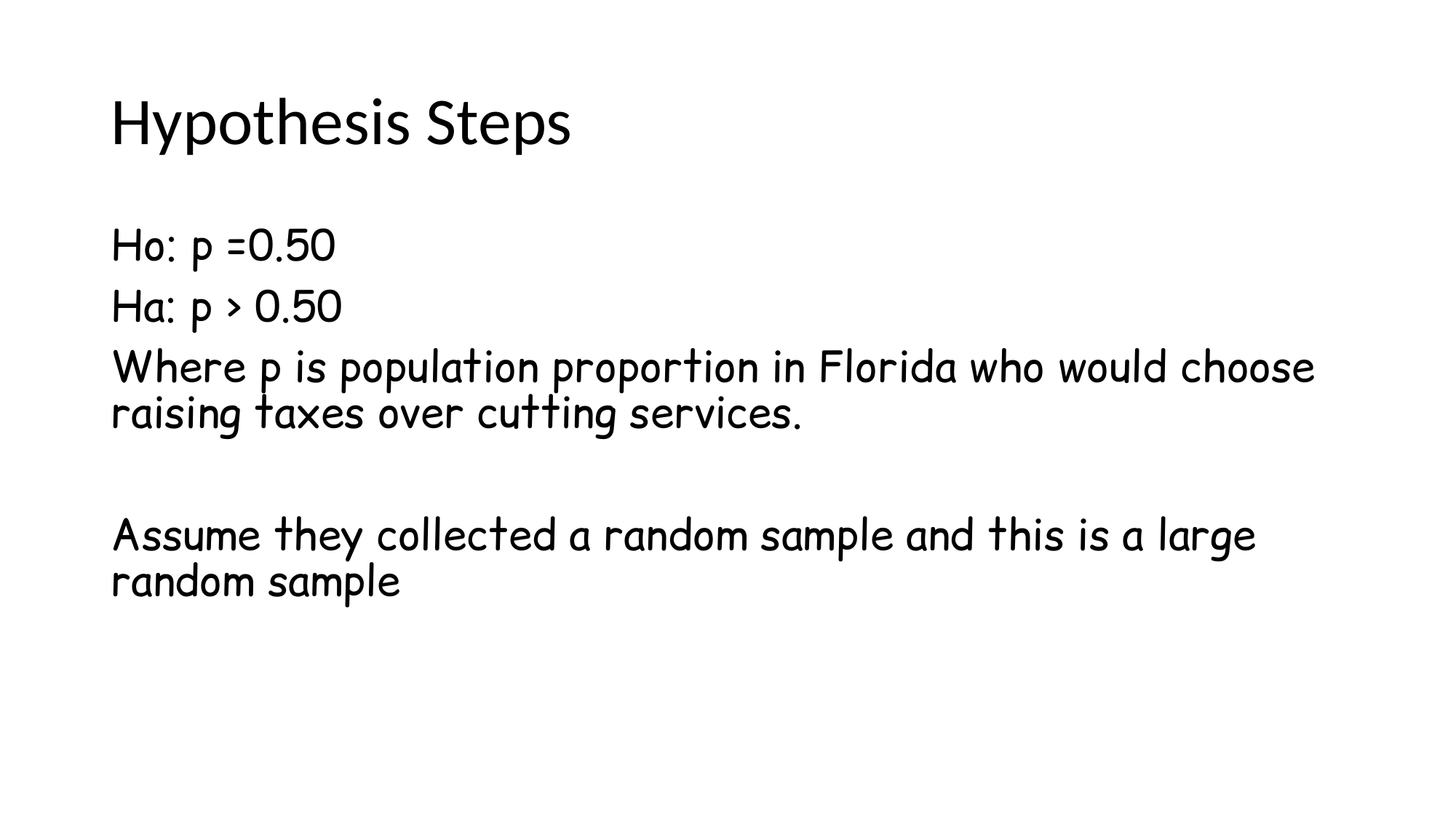

# Hypothesis Steps
Ho: p =0.50
Ha: p > 0.50
Where p is population proportion in Florida who would choose raising taxes over cutting services.

Assume they collected a random sample and this is a large random sample